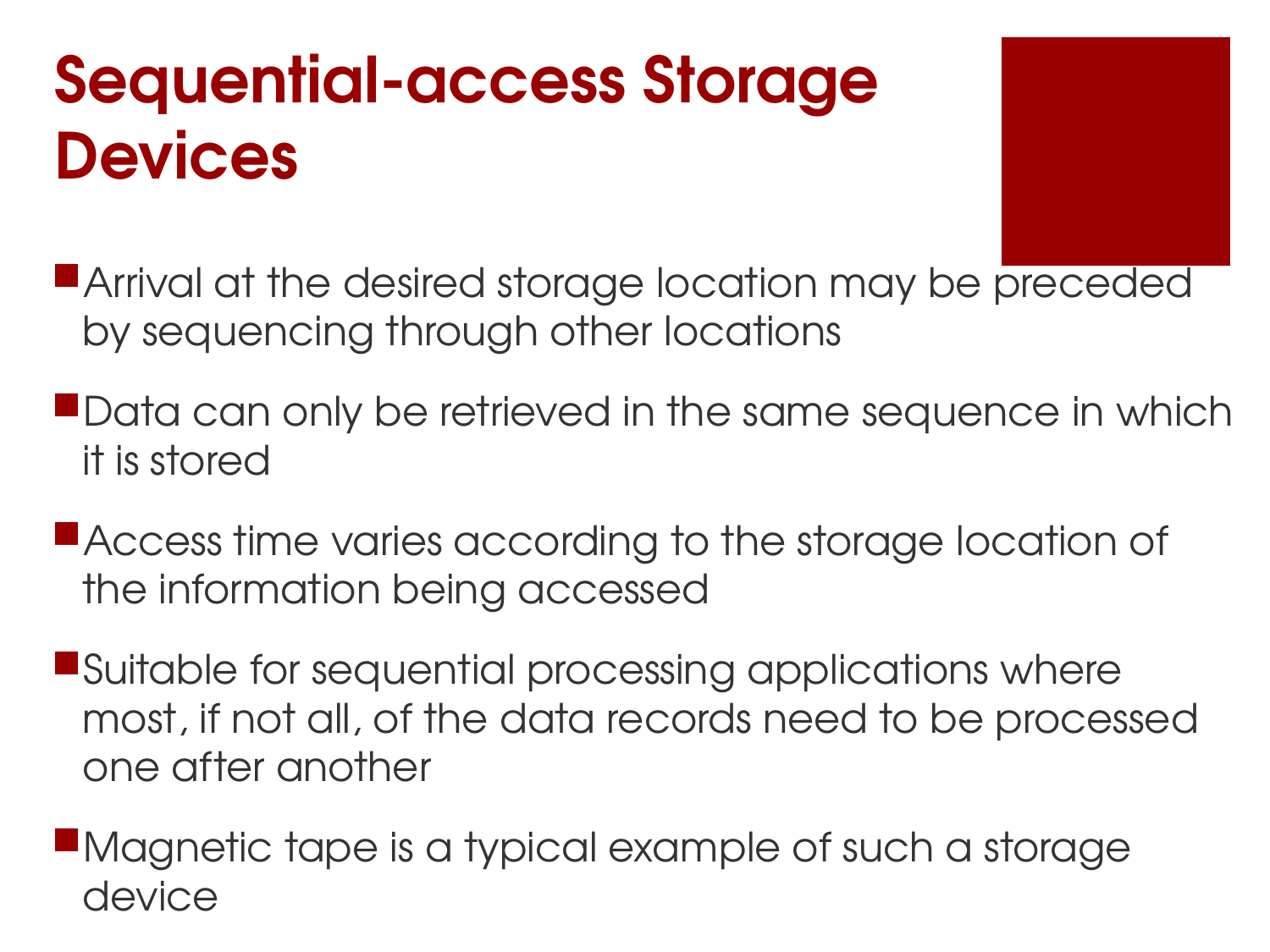

# Sequential-access Storage Devices
Arrival at the desired storage location may be preceded by sequencing through other locations
Data can only be retrieved in the same sequence in which it is stored
Access time varies according to the storage location of the information being accessed
Suitable for sequential processing applications where most, if not all, of the data records need to be processed one after another
Magnetic tape is a typical example of such a storage device